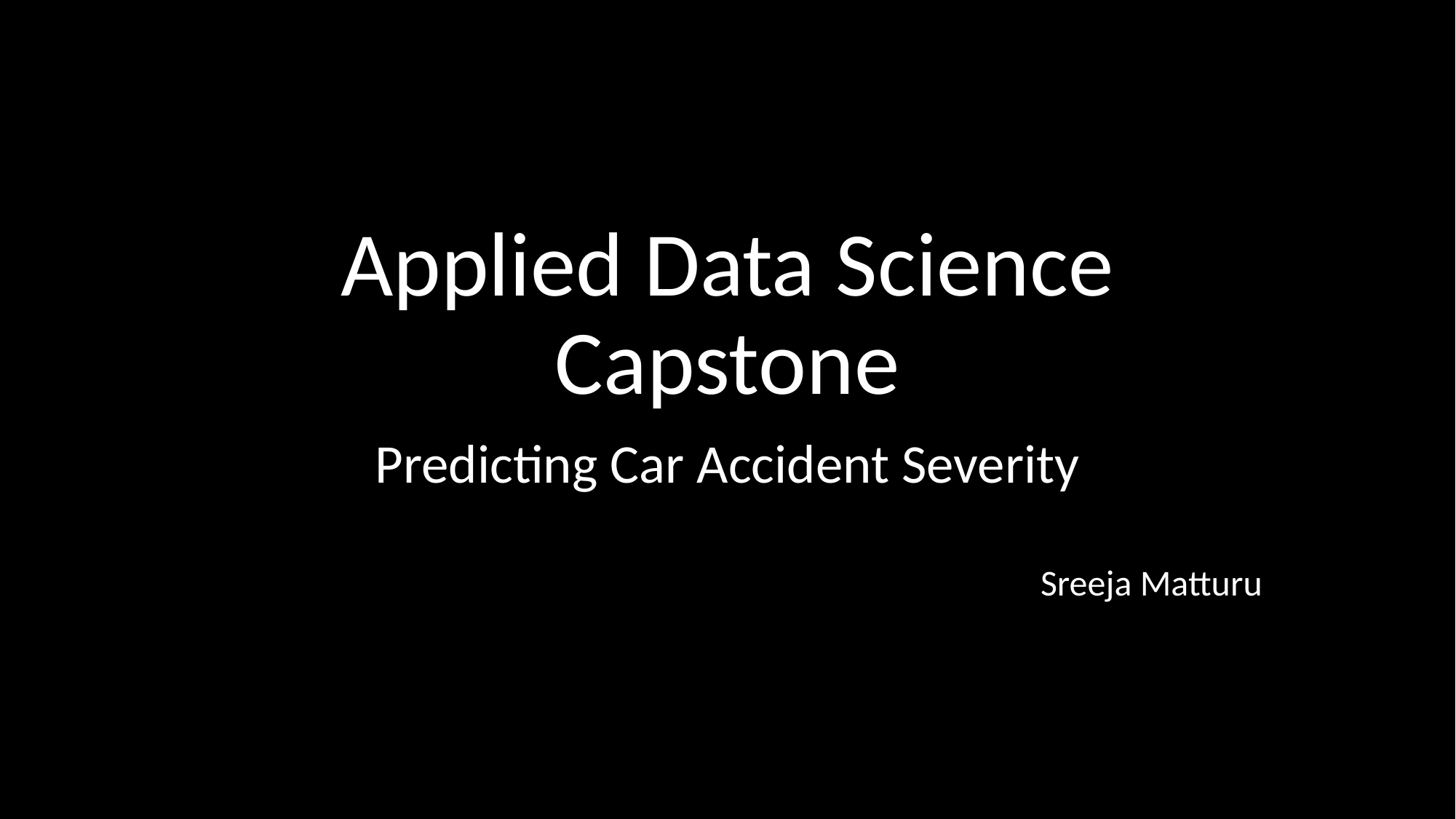

# Applied Data Science Capstone
Predicting Car Accident Severity

Sreeja Matturu